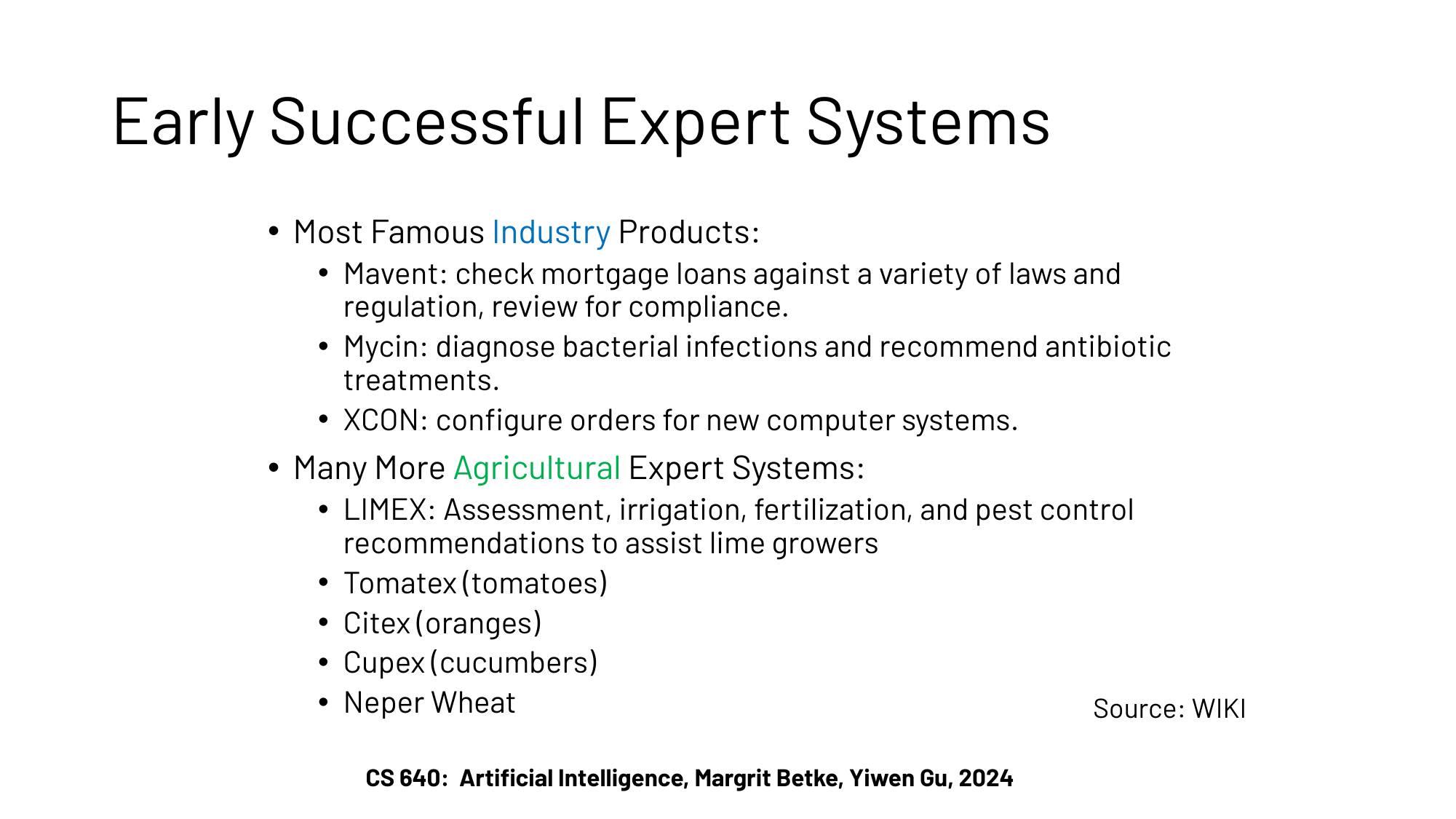

# Early Successful Expert Systems
Most Famous Industry Products:
Mavent: check mortgage loans against a variety of laws and regulation, review for compliance.
Mycin: diagnose bacterial infections and recommend antibiotic treatments.
XCON: configure orders for new computer systems.
Many More Agricultural Expert Systems:
LIMEX: Assessment, irrigation, fertilization, and pest control recommendations to assist lime growers
Tomatex (tomatoes)
Citex (oranges)
Cupex (cucumbers)
Neper Wheat

Source: WIKI
CS 640:  Artificial Intelligence, Margrit Betke, Yiwen Gu, 2024